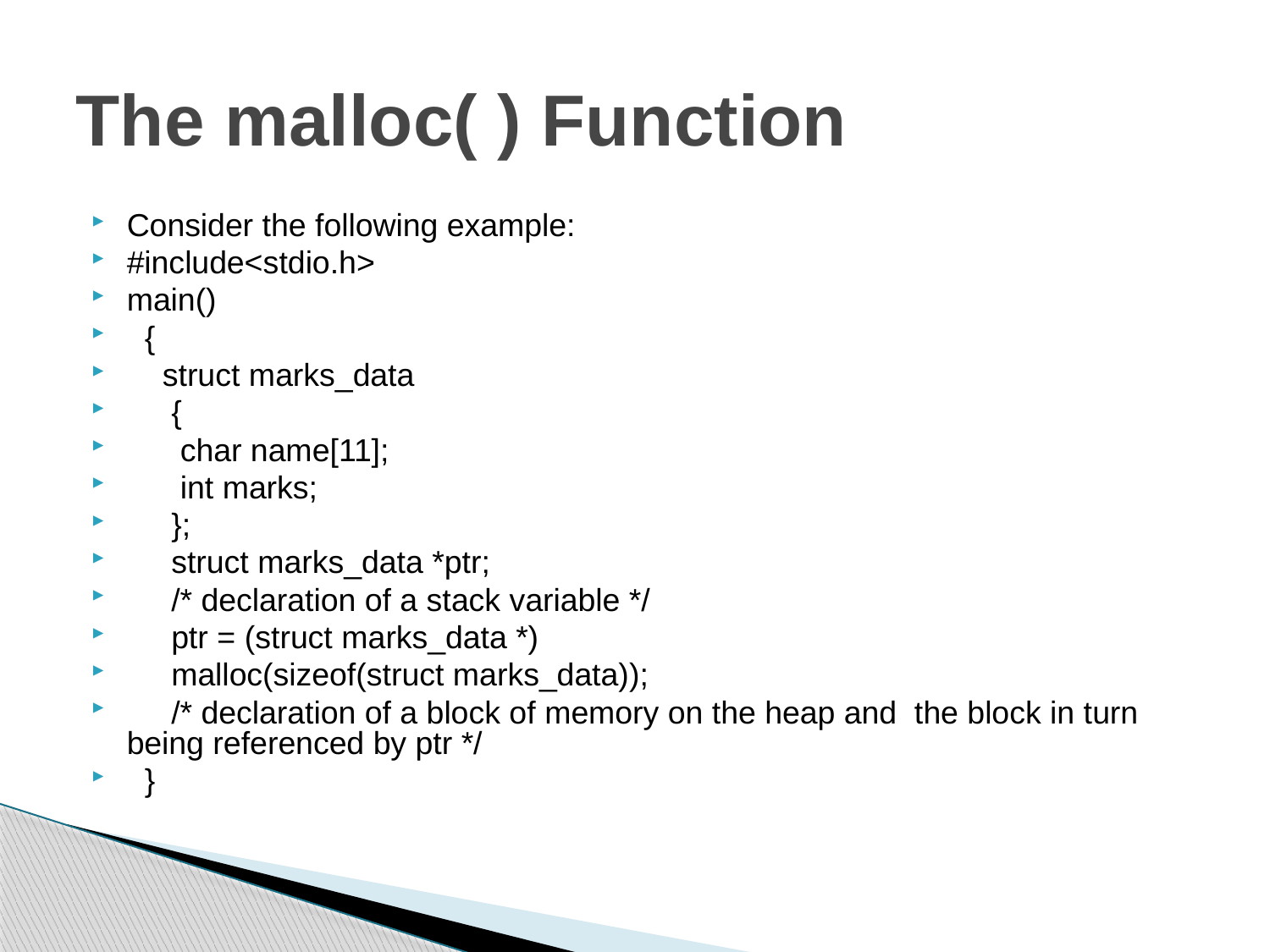

# The malloc( ) Function
Consider the following example:
#include<stdio.h>
main()
  {
    struct marks_data
     {
      char name[11];
      int marks;
     };
     struct marks_data *ptr;
     /* declaration of a stack variable */
     ptr = (struct marks_data *)
     malloc(sizeof(struct marks_data));
     /* declaration of a block of memory on the heap and  the block in turn being referenced by ptr */
  }